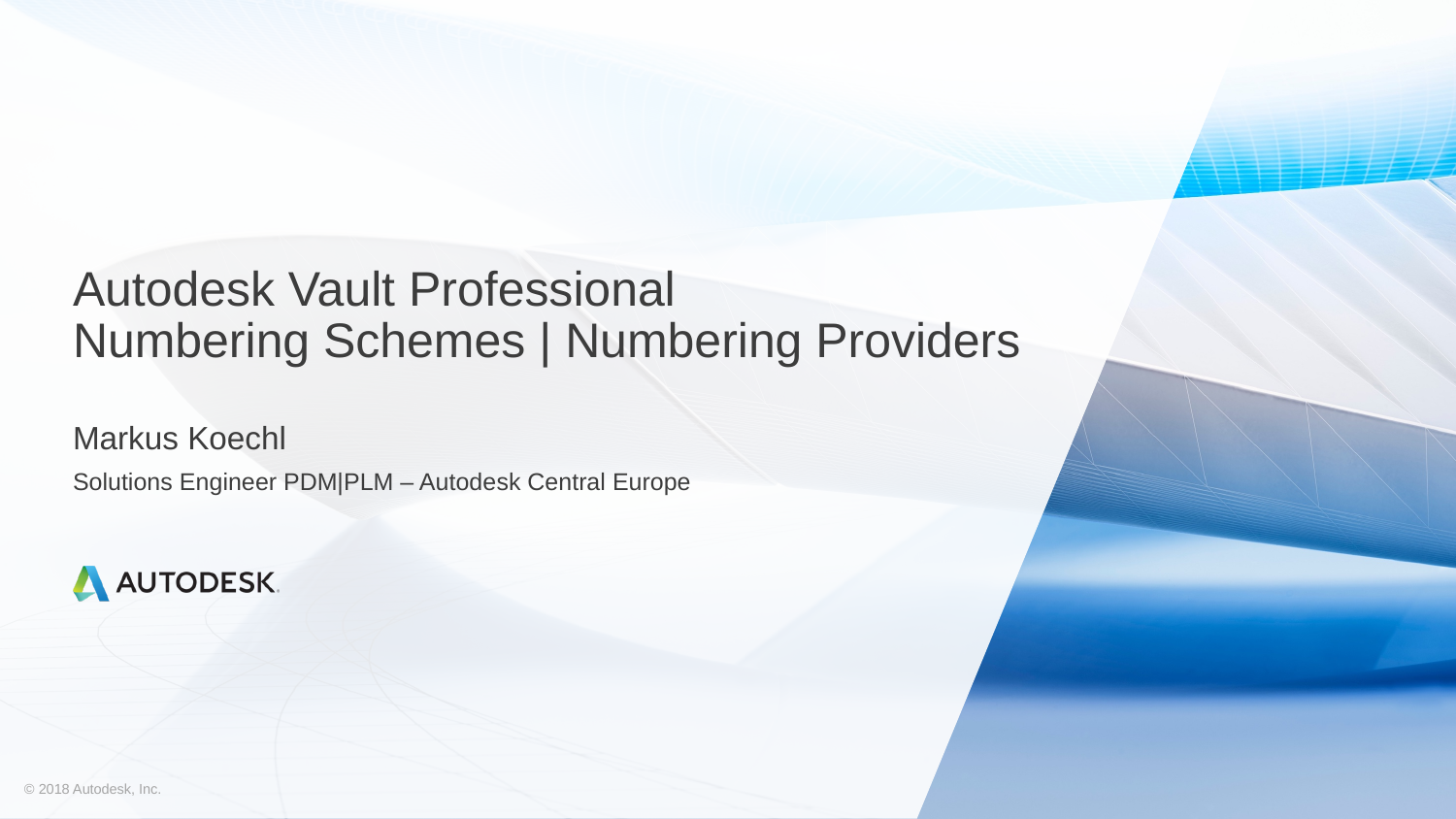

# Autodesk Vault Professional Numbering Schemes | Numbering Providers
Markus Koechl
Solutions Engineer PDM|PLM – Autodesk Central Europe